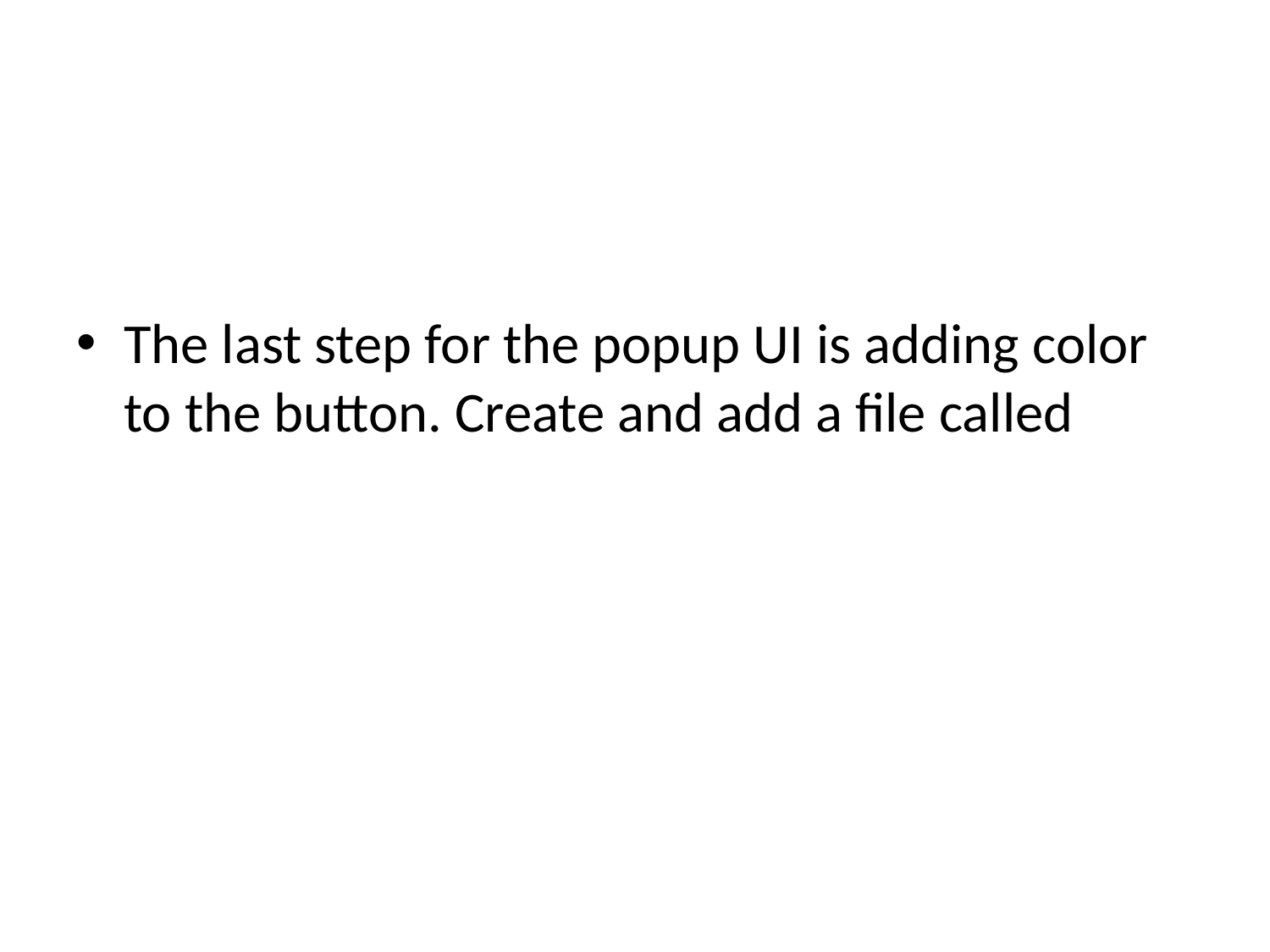

#

The last step for the popup UI is adding color to the button. Create and add a file called